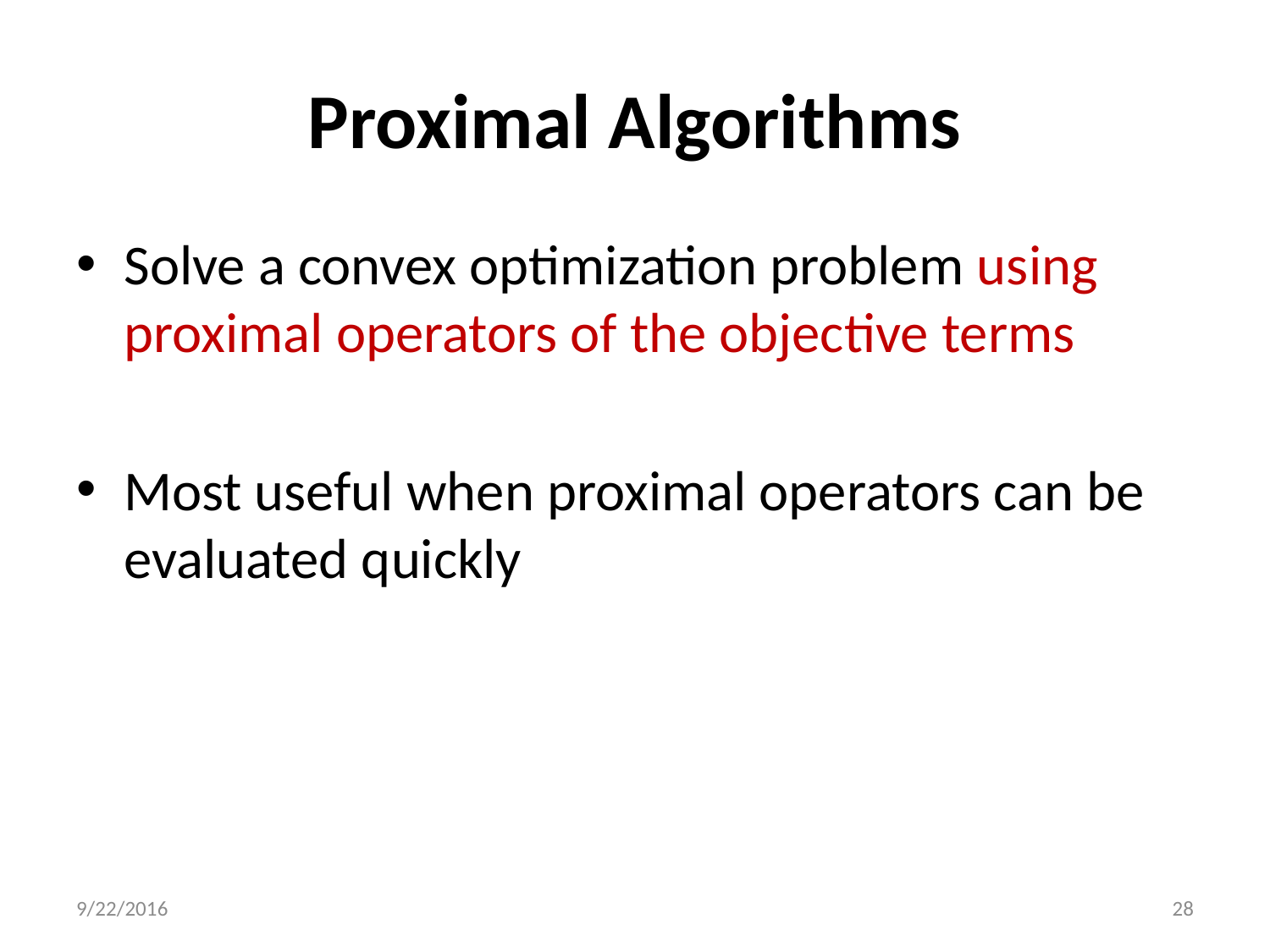

# Proximal Algorithms
Solve a convex optimization problem using proximal operators of the objective terms

Most useful when proximal operators can be evaluated quickly
9/22/2016
28